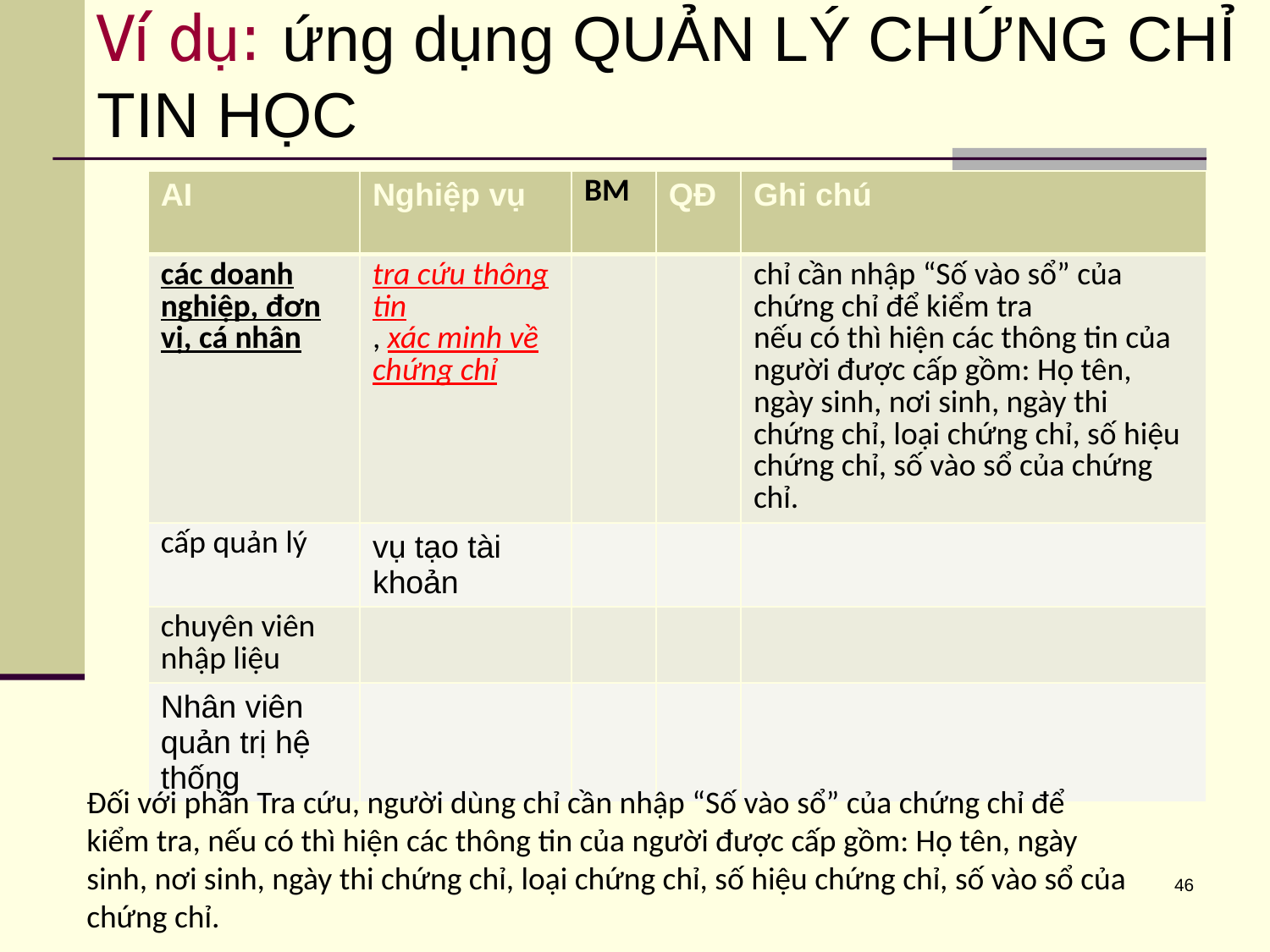

# Ví dụ: ứng dụng QUẢN LÝ CHỨNG CHỈ TIN HỌC
| AI | Nghiệp vụ | BM | QĐ | Ghi chú |
| --- | --- | --- | --- | --- |
| các doanh nghiệp, đơn vị, cá nhân | tra cứu thông tin , xác minh về chứng chỉ |  |  | chỉ cần nhập “Số vào sổ” của chứng chỉ để kiểm tra nếu có thì hiện các thông tin của người được cấp gồm: Họ tên, ngày sinh, nơi sinh, ngày thi chứng chỉ, loại chứng chỉ, số hiệu chứng chỉ, số vào sổ của chứng chỉ. |
| cấp quản lý | vụ tạo tài khoản |  |  |  |
| chuyên viên nhập liệu |  |  |  |  |
| Nhân viên quản trị hệ thống |  |  |  |  |
Đối với phần Tra cứu, người dùng chỉ cần nhập “Số vào sổ” của chứng chỉ để kiểm tra, nếu có thì hiện các thông tin của người được cấp gồm: Họ tên, ngày sinh, nơi sinh, ngày thi chứng chỉ, loại chứng chỉ, số hiệu chứng chỉ, số vào sổ của chứng chỉ.

46